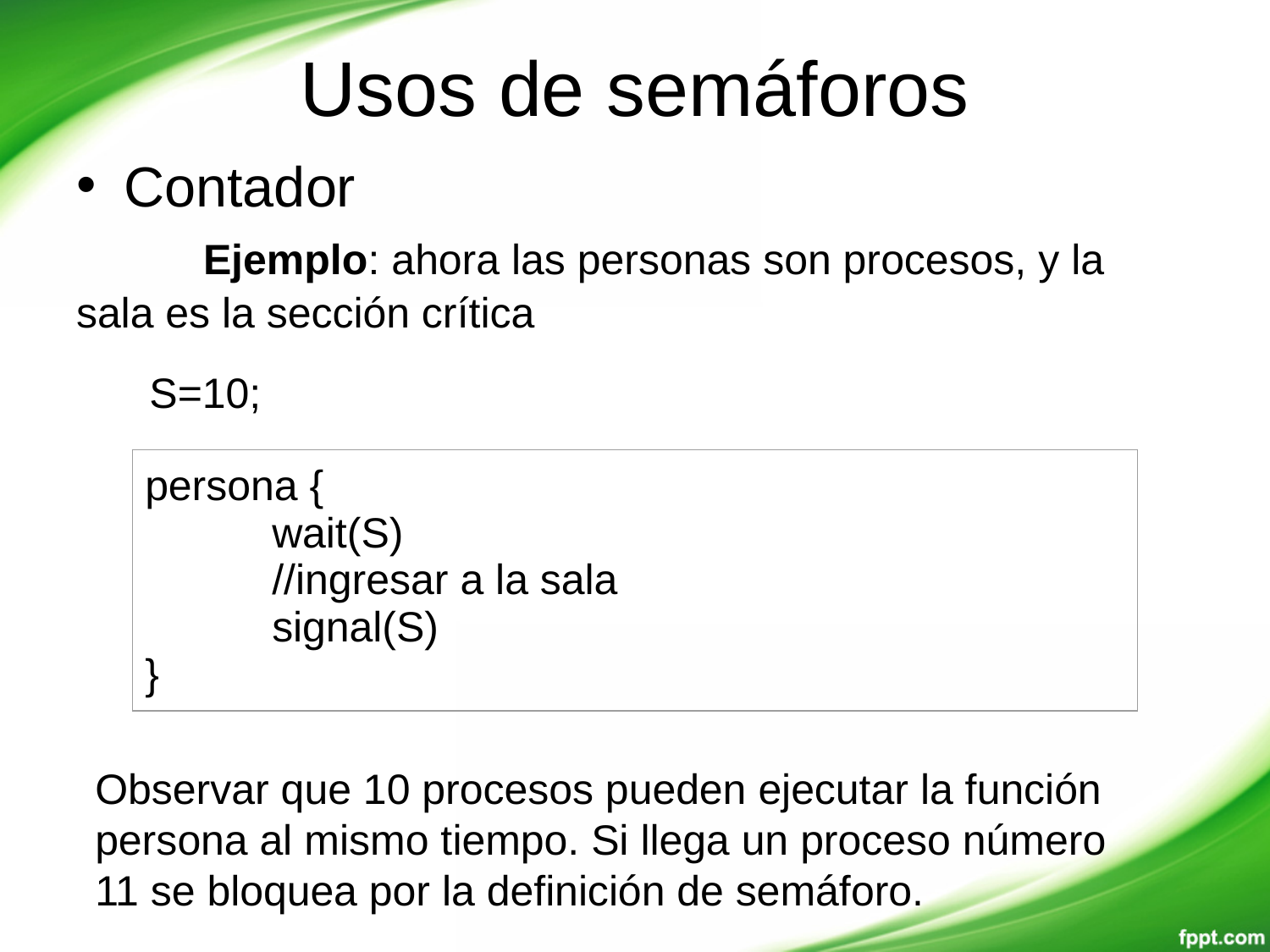

# Usos de semáforos
Contador
	Ejemplo: ahora las personas son procesos, y la sala es la sección crítica
S=10;
| persona { wait(S) //ingresar a la sala signal(S) } |
| --- |
Observar que 10 procesos pueden ejecutar la función persona al mismo tiempo. Si llega un proceso número 11 se bloquea por la definición de semáforo.